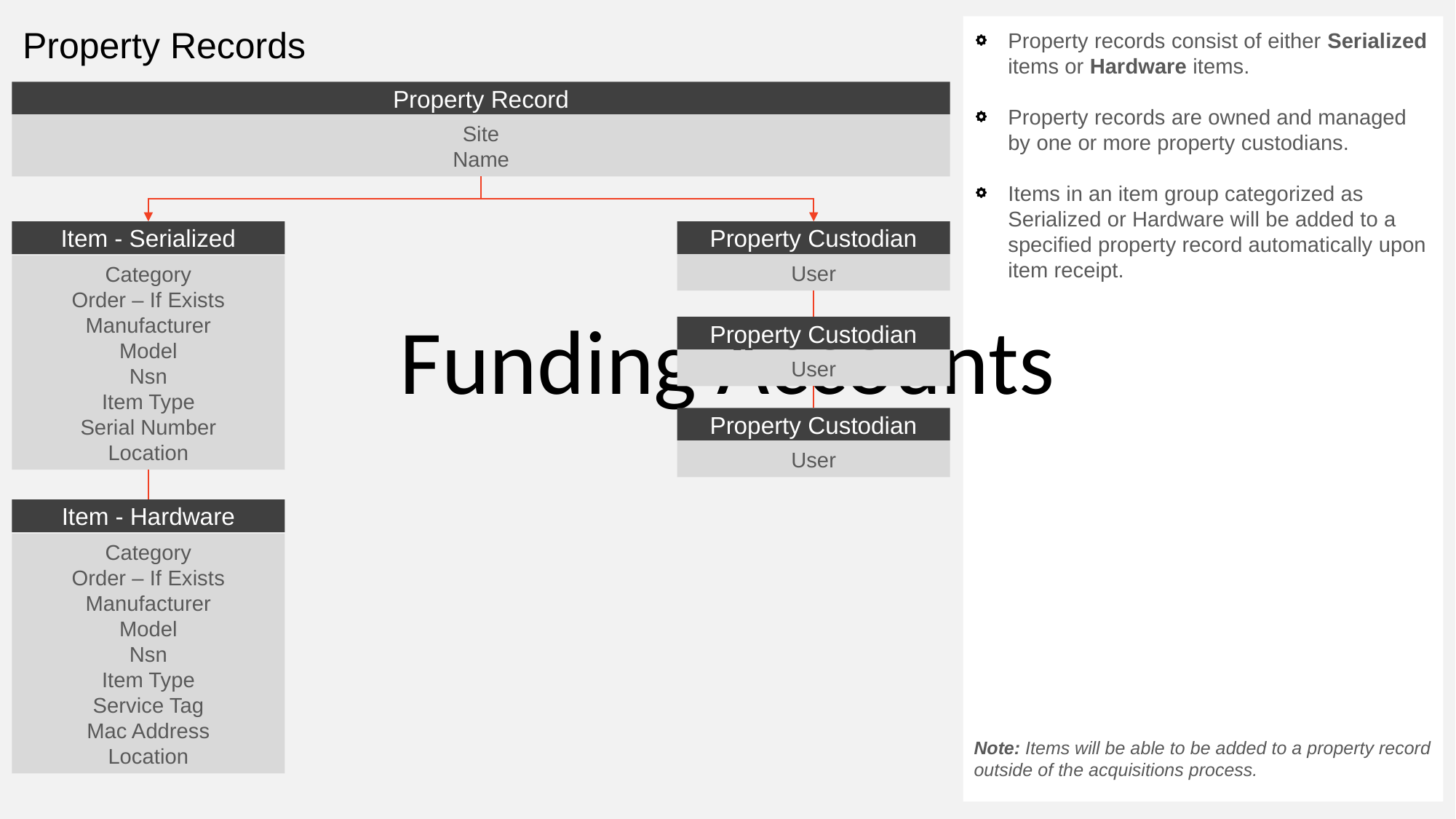

Property records consist of either Serialized items or Hardware items.

Property records are owned and managed by one or more property custodians.

Items in an item group categorized as Serialized or Hardware will be added to a specified property record automatically upon item receipt.

Note: Items will be able to be added to a property record outside of the acquisitions process.
Property Records
Property Record
Site
Name
Item - Serialized
Category
Order – If Exists
Manufacturer
Model
Nsn
Item Type
Serial Number
Location
Property Custodian
User
Property Custodian
User
Property Custodian
User
Item - Hardware
Category
Order – If Exists
Manufacturer
Model
Nsn
Item Type
Service Tag
Mac Address
Location
# Funding Accounts